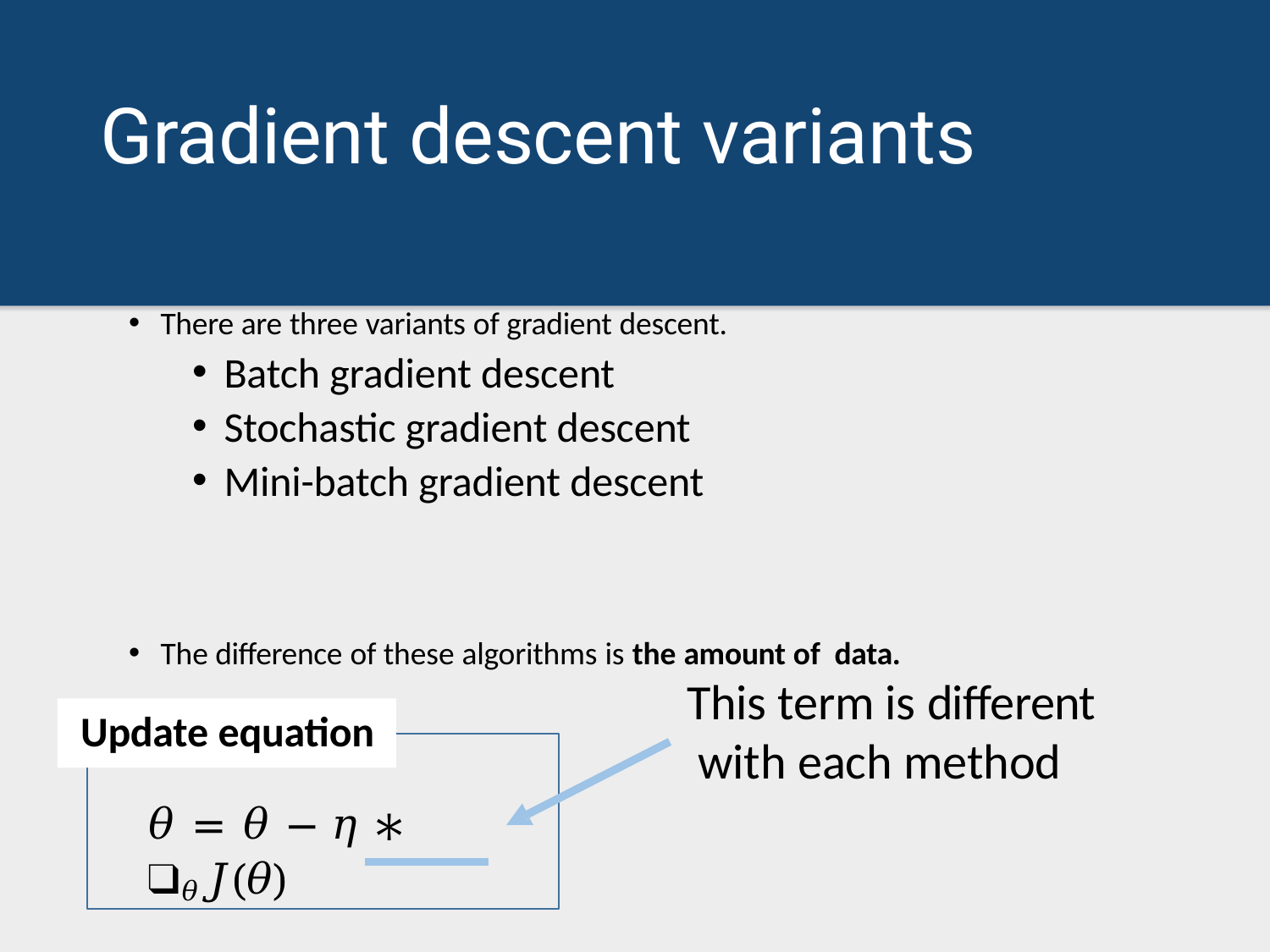

# Gradient descent variants
There are three variants of gradient descent.
Batch gradient descent
Stochastic gradient descent
Mini-batch gradient descent

The difference of these algorithms is the amount of  data.
This term is different  with each method

Update equation

𝜃 = 𝜃 − 𝜂 ∗ ❑𝜃𝐽(𝜃)